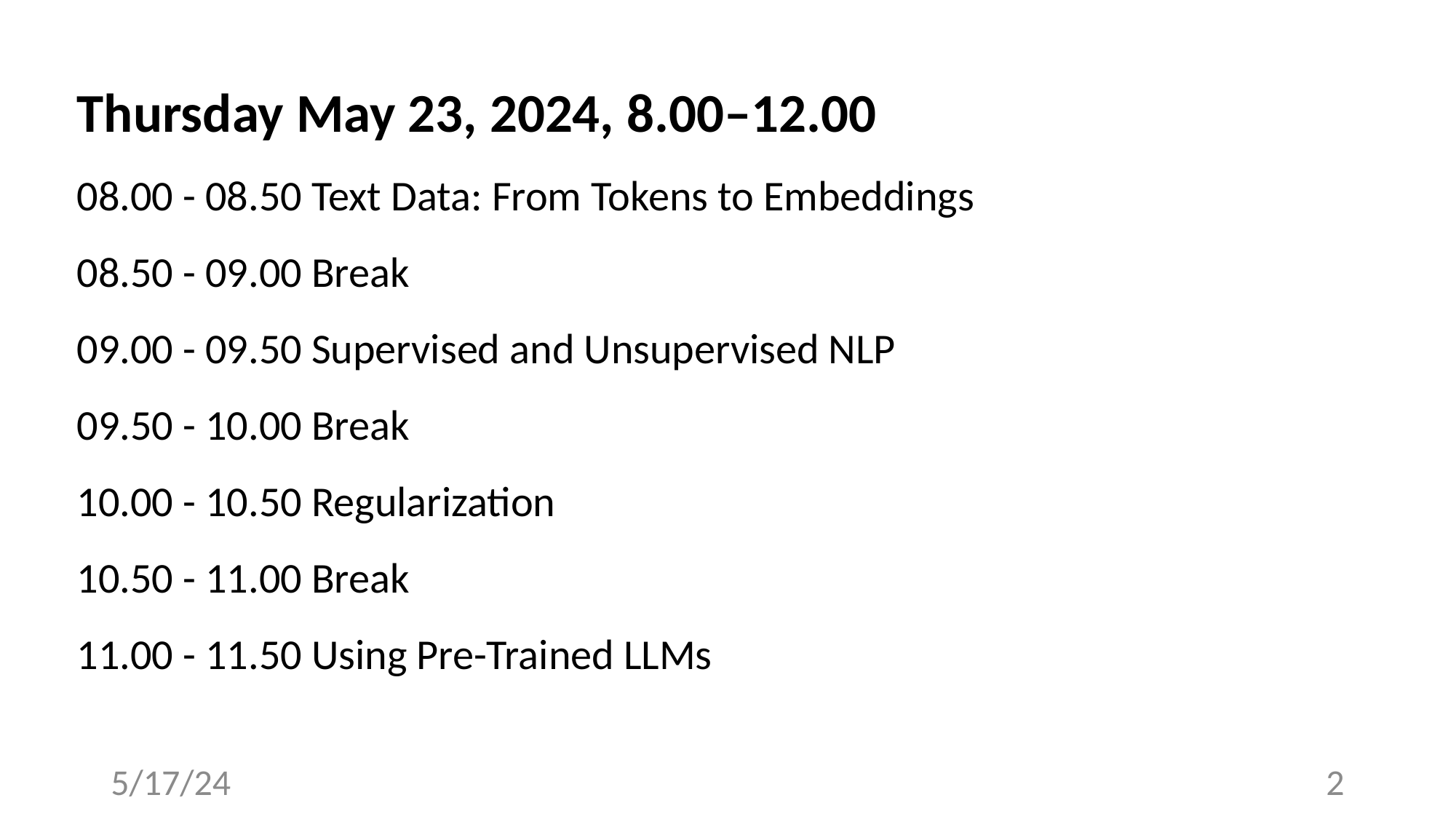

Thursday May 23, 2024, 8.00–12.00
08.00 - 08.50 Text Data: From Tokens to Embeddings
08.50 - 09.00 Break
09.00 - 09.50 Supervised and Unsupervised NLP
09.50 - 10.00 Break
10.00 - 10.50 Regularization
10.50 - 11.00 Break
11.00 - 11.50 Using Pre-Trained LLMs
5/17/24
2